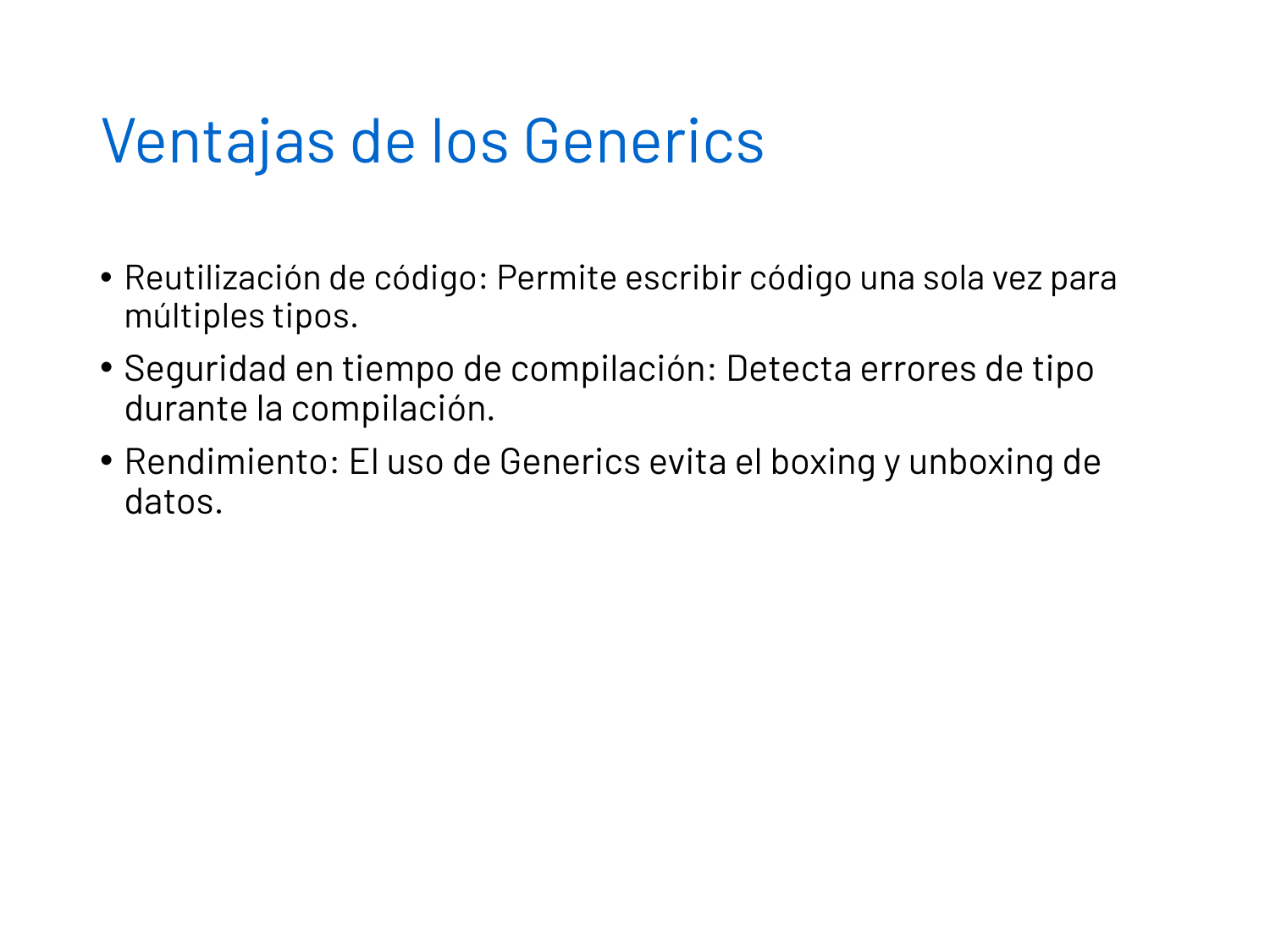

# Ventajas de los Generics
Reutilización de código: Permite escribir código una sola vez para múltiples tipos.
Seguridad en tiempo de compilación: Detecta errores de tipo durante la compilación.
Rendimiento: El uso de Generics evita el boxing y unboxing de datos.